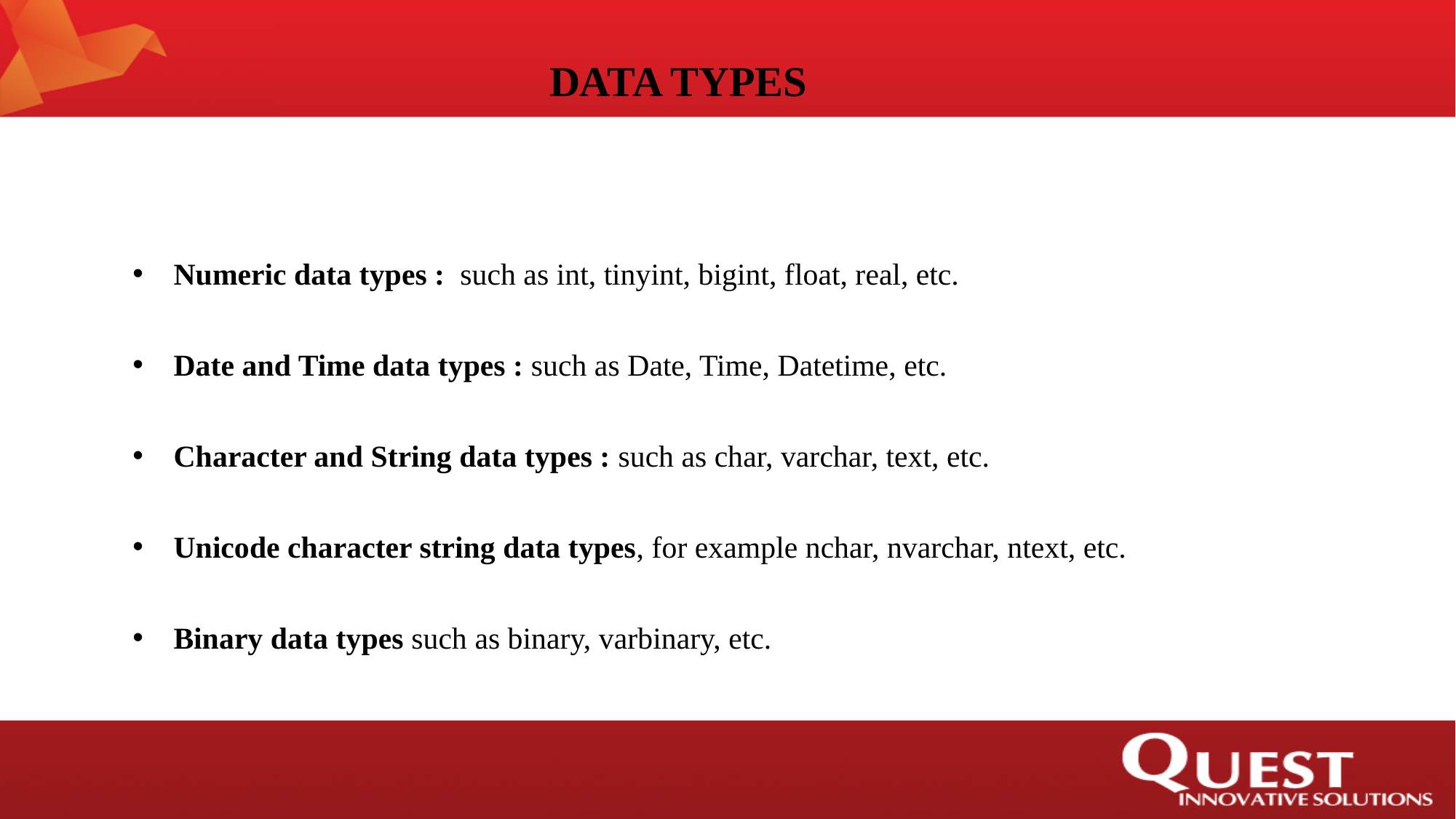

# DATA TYPES
Numeric data types :  such as int, tinyint, bigint, float, real, etc.
Date and Time data types : such as Date, Time, Datetime, etc.
Character and String data types : such as char, varchar, text, etc.
Unicode character string data types, for example nchar, nvarchar, ntext, etc.
Binary data types such as binary, varbinary, etc.